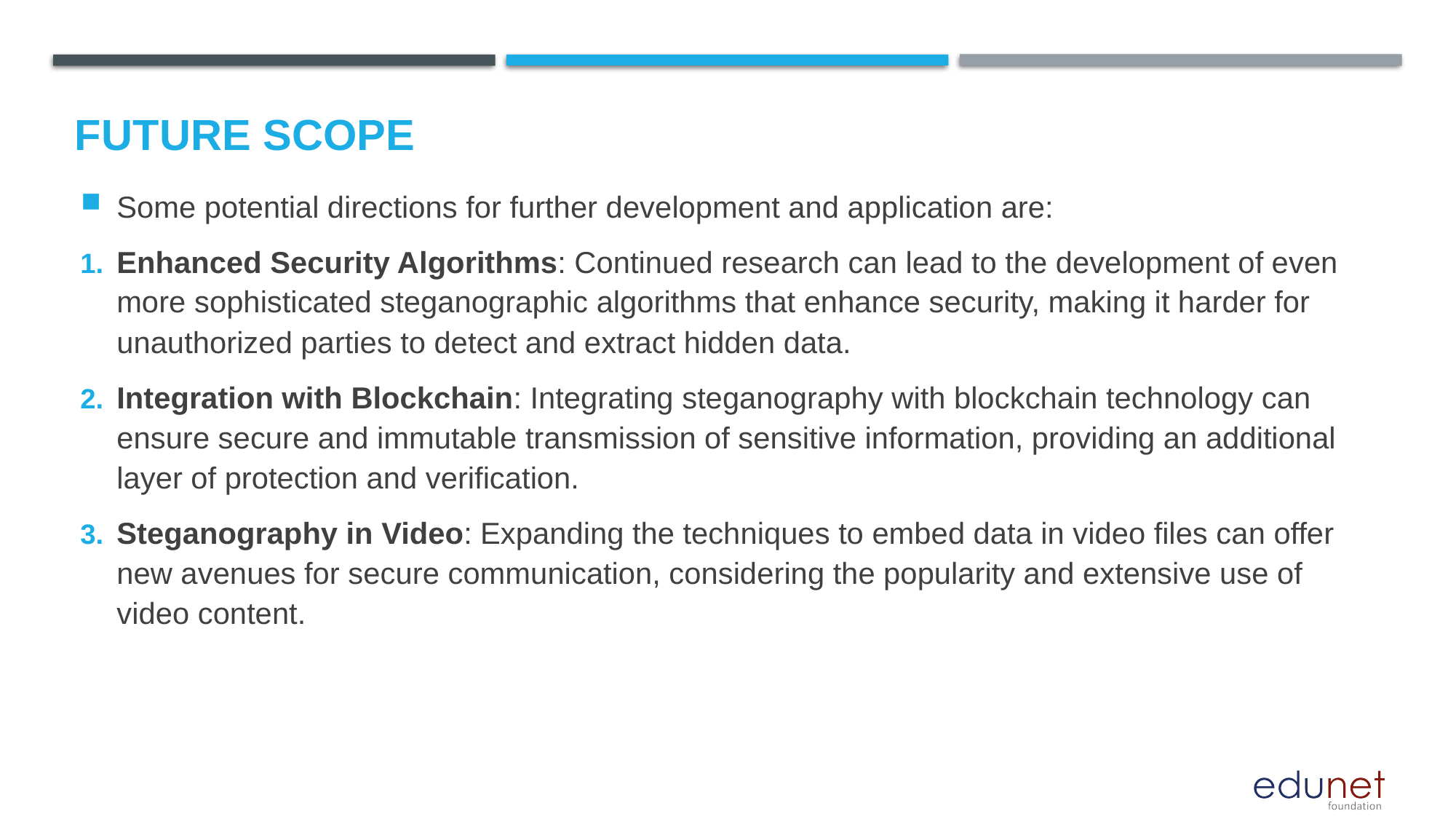

Future scope
Some potential directions for further development and application are:
Enhanced Security Algorithms: Continued research can lead to the development of even more sophisticated steganographic algorithms that enhance security, making it harder for unauthorized parties to detect and extract hidden data.
Integration with Blockchain: Integrating steganography with blockchain technology can ensure secure and immutable transmission of sensitive information, providing an additional layer of protection and verification.
Steganography in Video: Expanding the techniques to embed data in video files can offer new avenues for secure communication, considering the popularity and extensive use of video content.